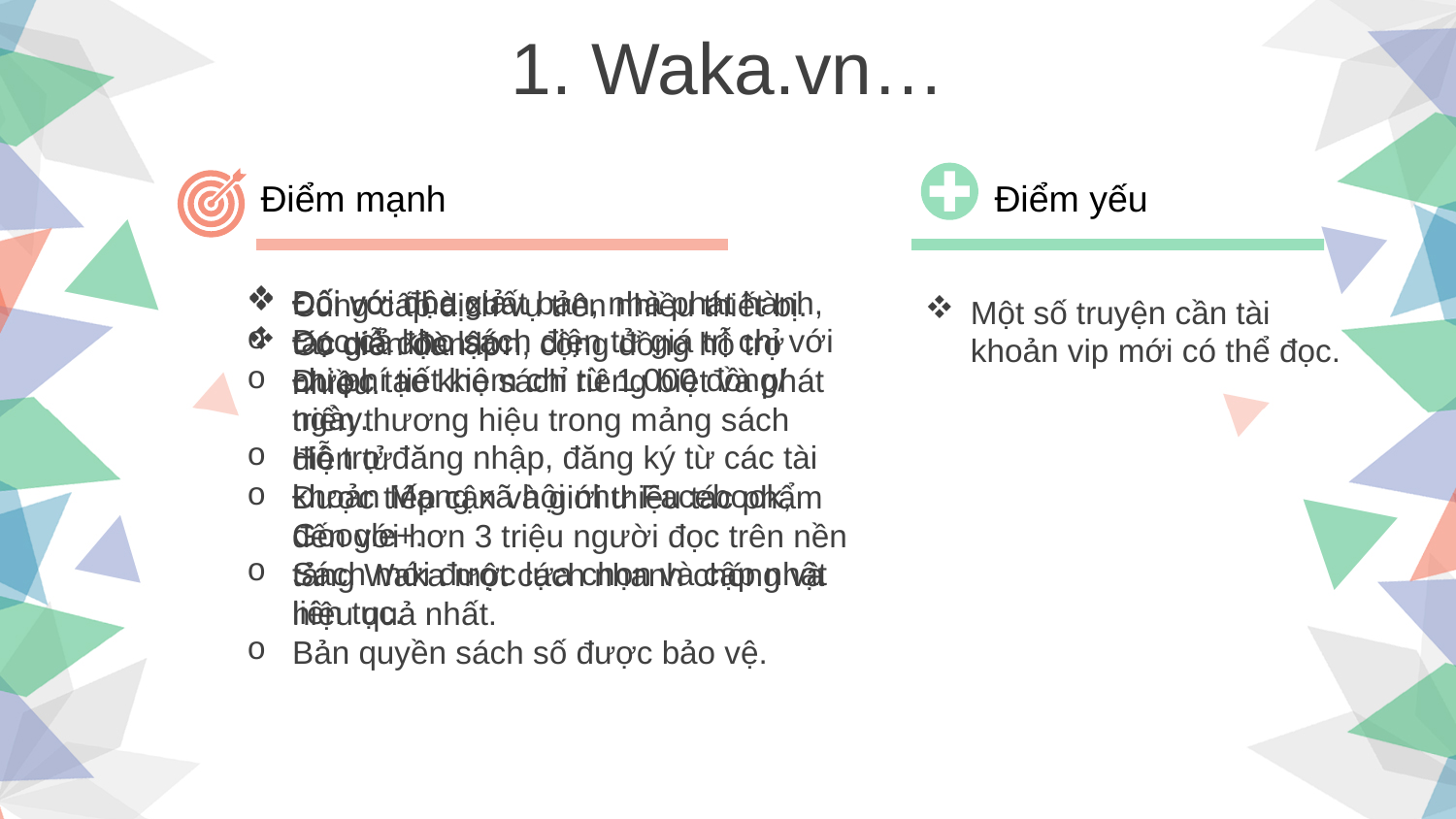

1. Waka.vn…

Điểm mạnh
Điểm yếu

Đối với độc giả
Đọc cả kho sách điện tử giá trị chỉ với chi phí tiết kiệm chỉ từ 1.000 đồng/ngày.
Hỗ trợ đăng nhập, đăng ký từ các tài khoản Mạng xã hội như Facebook, Google+.
Sách mới được lựa chọn và cập nhật liên tục.
Đối với nhà xuất bản, nhà phát hành, tác giả độc lập:
Được tạo kho sách riêng biệt và phát triển thương hiệu trong mảng sách điện tử
Được tiếp cận và giới thiệu tác phẩm đến với hơn 3 triệu người đọc trên nền tảng Waka một cách nhanh chóng và hiệu quả nhất.
Bản quyền sách số được bảo vệ.
Cung cấp dịch vụ trên nhiều thiết bị.
Có diễn đàn lớn, cộng đồng hỗ trợ nhiều.
Một số truyện cần tài khoản vip mới có thể đọc.